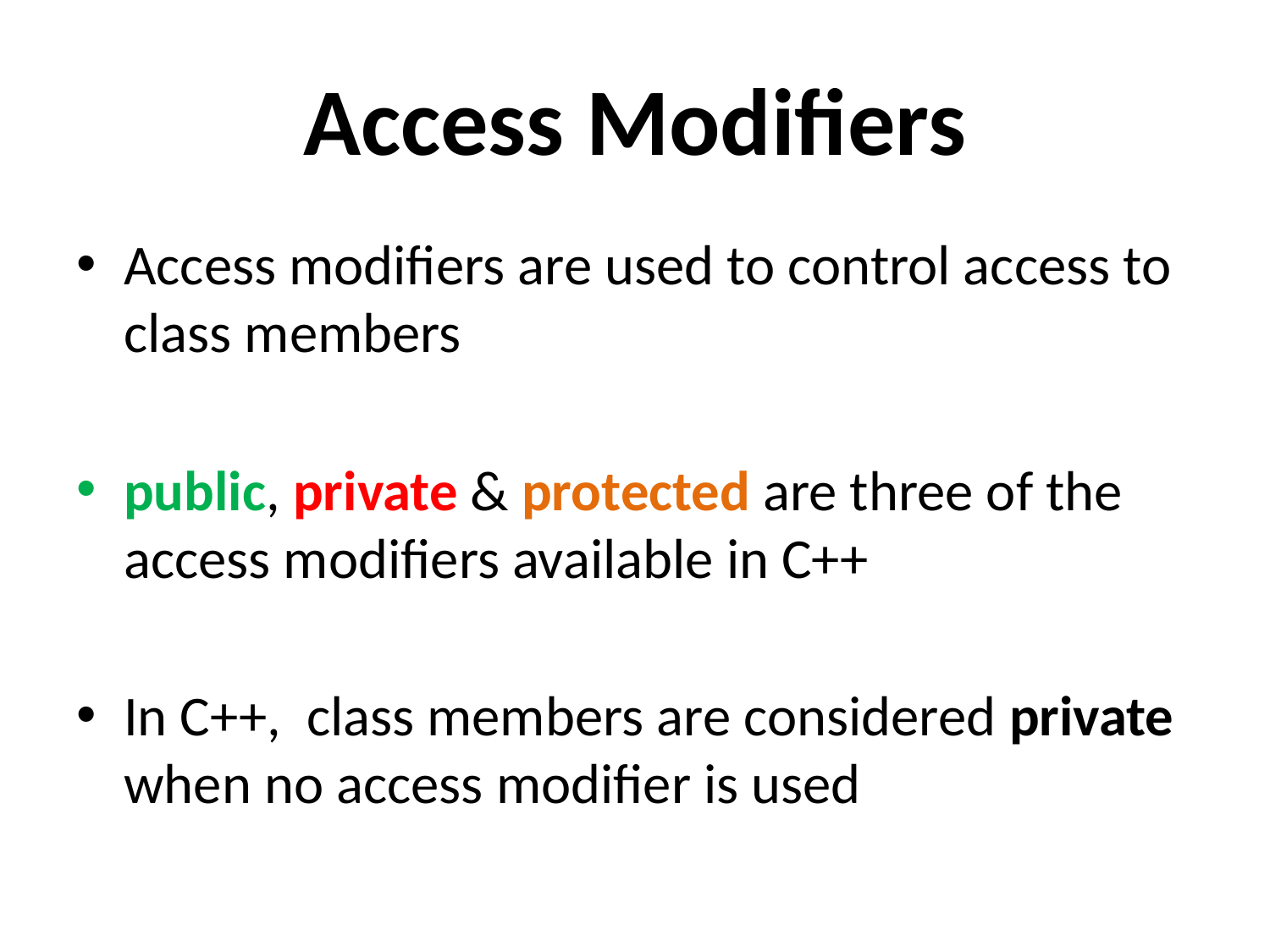

# Access Modifiers
Access modifiers are used to control access to class members

public, private & protected are three of the access modifiers available in C++

In C++,  class members are considered private when no access modifier is used